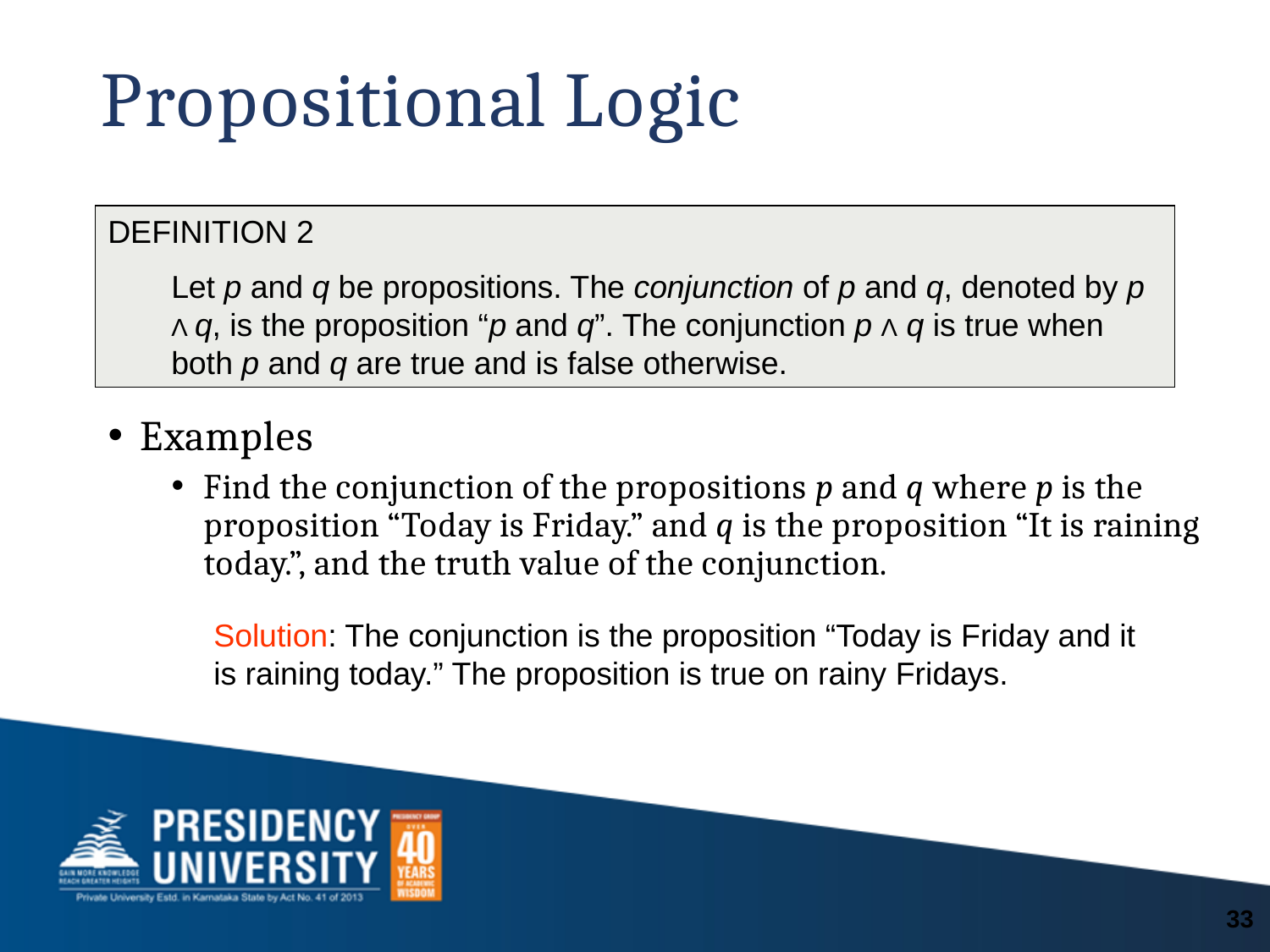

# Propositional Logic
DEFINITION 2

Let p and q be propositions. The conjunction of p and q, denoted by p Λ q, is the proposition “p and q”. The conjunction p Λ q is true when both p and q are true and is false otherwise.
Examples
Find the conjunction of the propositions p and q where p is the proposition “Today is Friday.” and q is the proposition “It is raining today.”, and the truth value of the conjunction.

Solution: The conjunction is the proposition “Today is Friday and it is raining today.” The proposition is true on rainy Fridays.
33